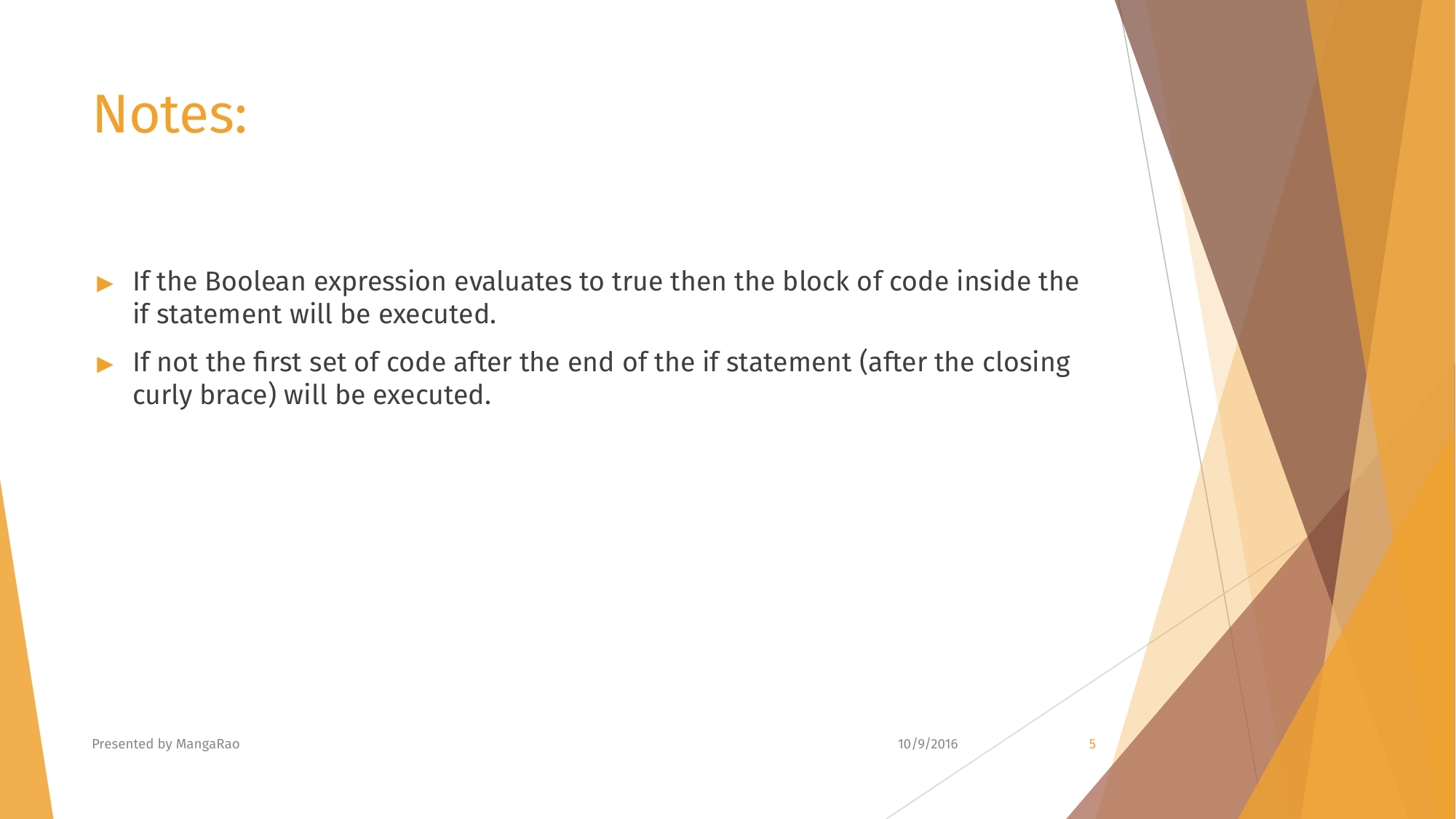

# Notes:
If the Boolean expression evaluates to true then the block of code inside the if statement will be executed.
If not the first set of code after the end of the if statement (after the closing curly brace) will be executed.
Presented by MangaRao
10/9/2016
5